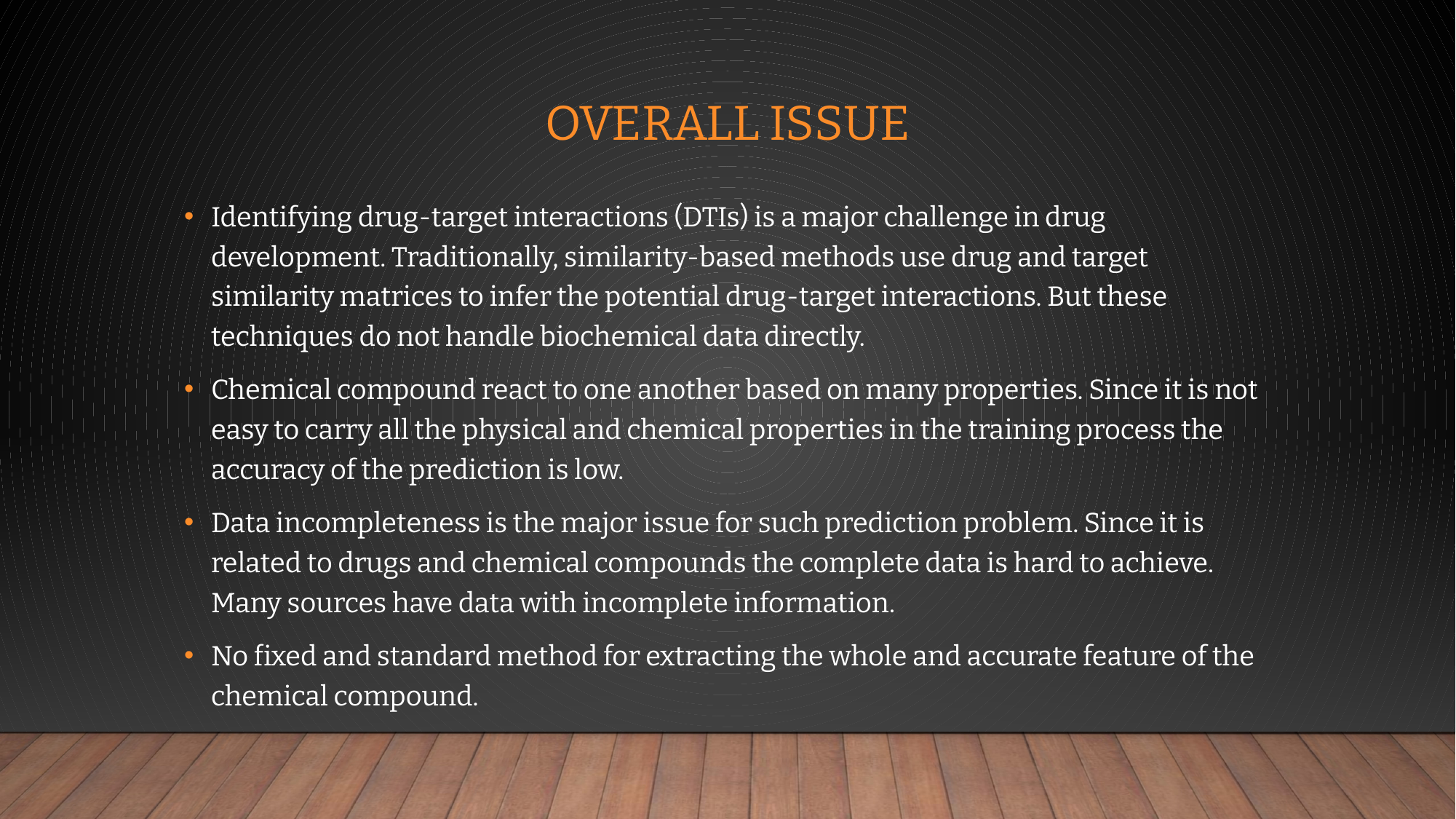

# Overall issue
Identifying drug-target interactions (DTIs) is a major challenge in drug development. Traditionally, similarity-based methods use drug and target similarity matrices to infer the potential drug-target interactions. But these techniques do not handle biochemical data directly.
Chemical compound react to one another based on many properties. Since it is not easy to carry all the physical and chemical properties in the training process the accuracy of the prediction is low.
Data incompleteness is the major issue for such prediction problem. Since it is related to drugs and chemical compounds the complete data is hard to achieve. Many sources have data with incomplete information.
No fixed and standard method for extracting the whole and accurate feature of the chemical compound.